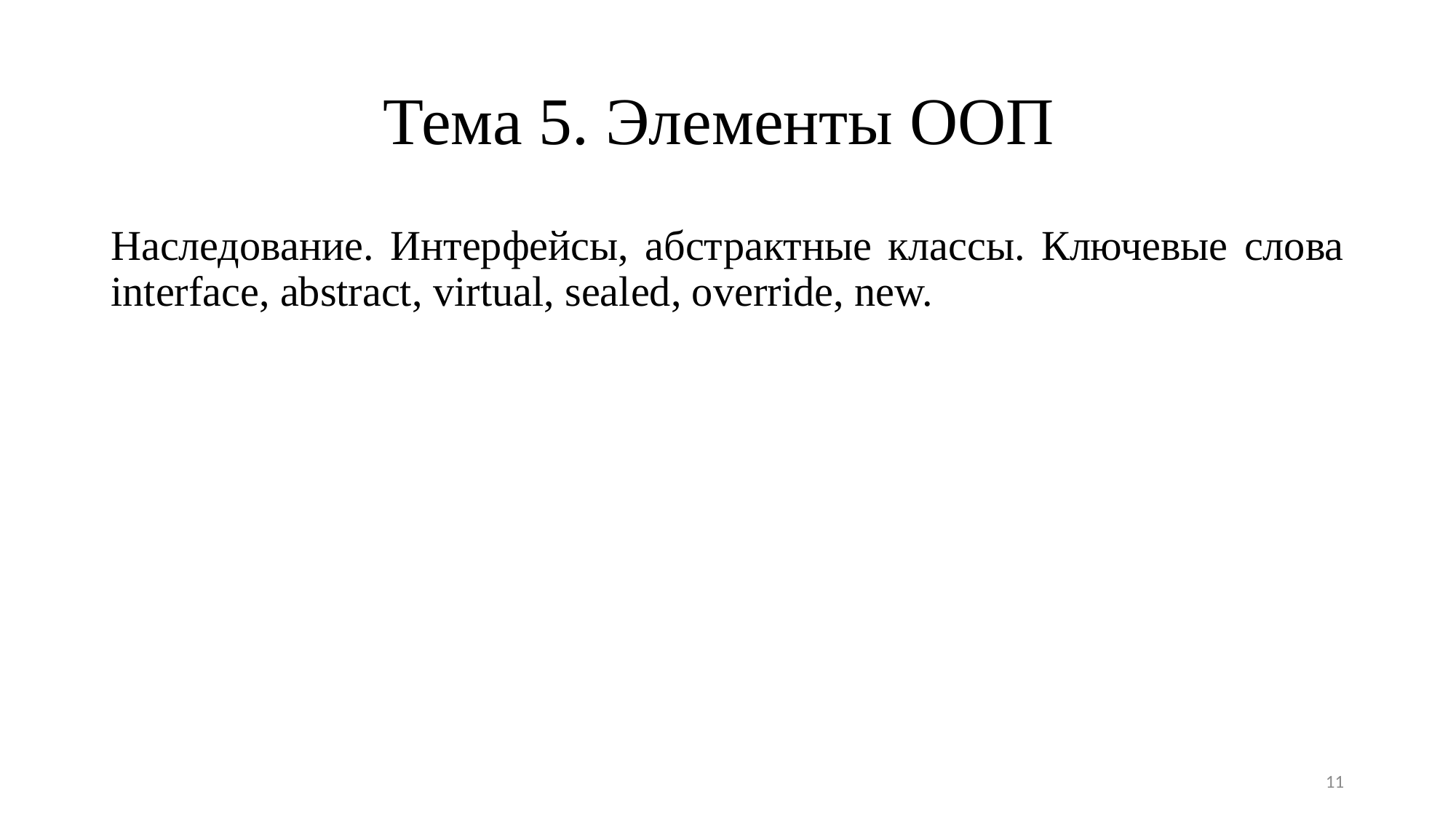

# Тема 5. Элементы ООП
Наследование. Интерфейсы, абстрактные классы. Ключевые слова interface, abstract, virtual, sealed, override, new.

11